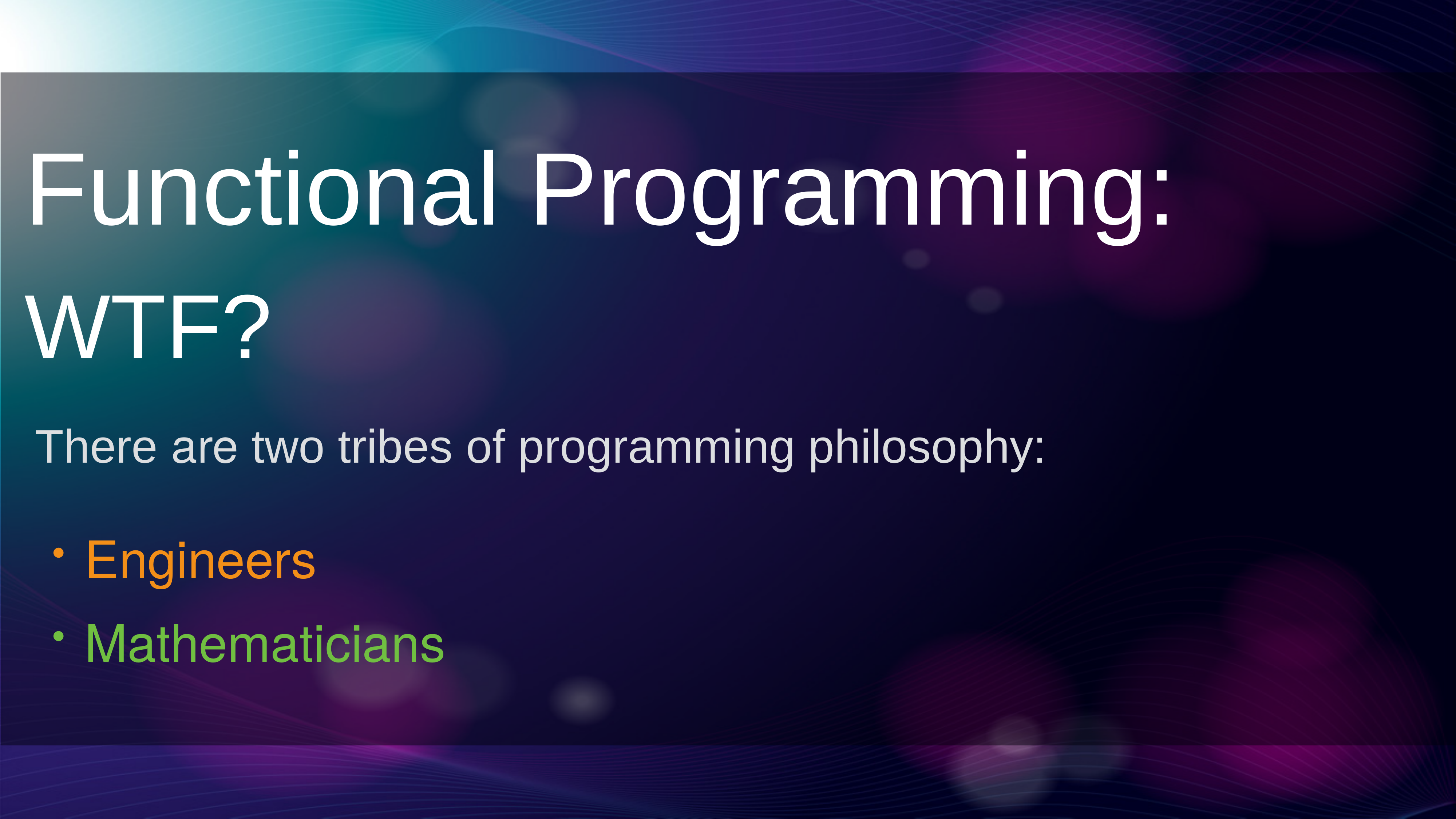

Functional Programming:
WTF?
There are two tribes of programming philosophy:
Engineers
Mathematicians